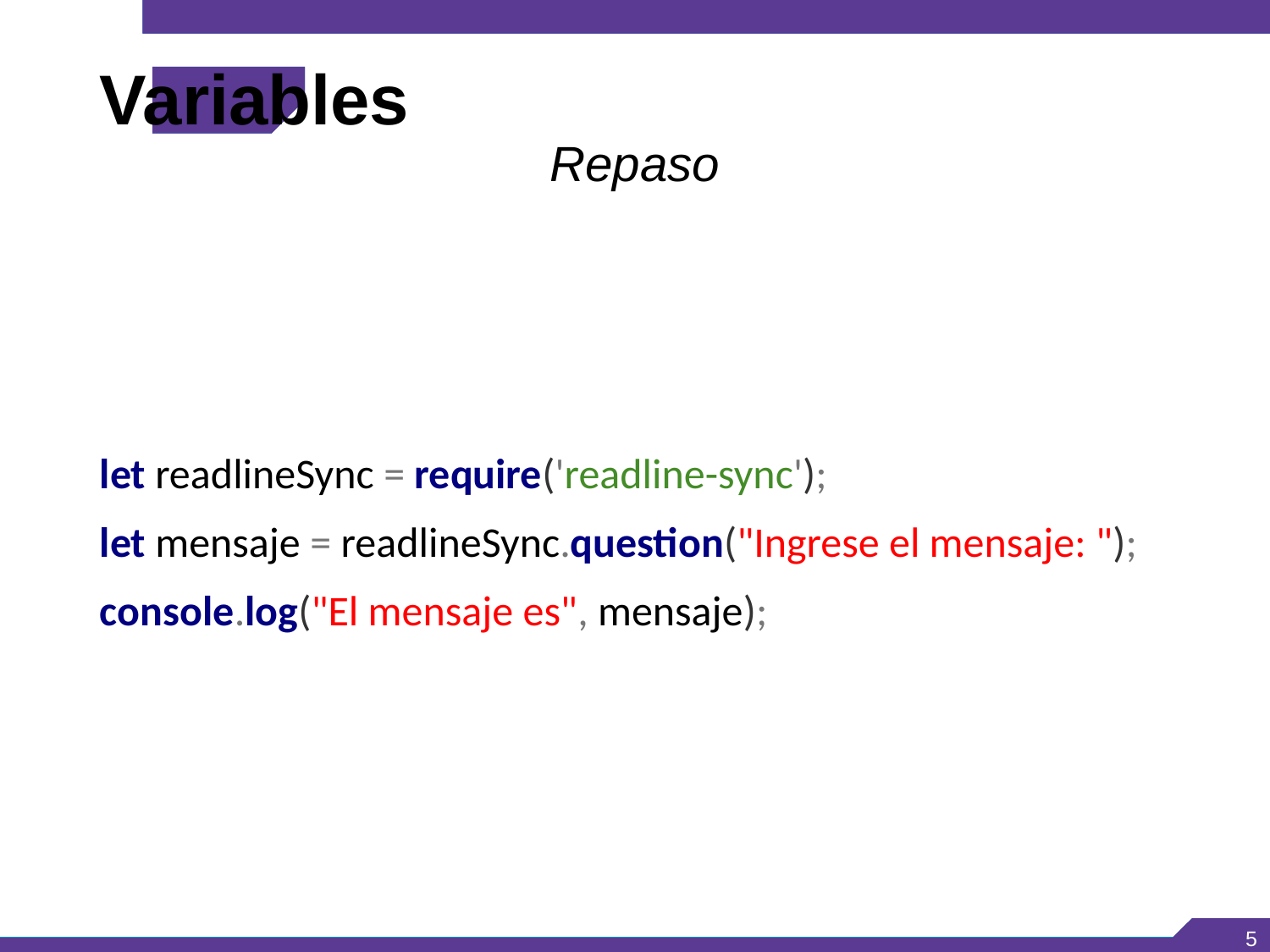

Variables
Repaso
let readlineSync = require('readline-sync');
let mensaje = readlineSync.question("Ingrese el mensaje: ");
console.log("El mensaje es", mensaje);

5